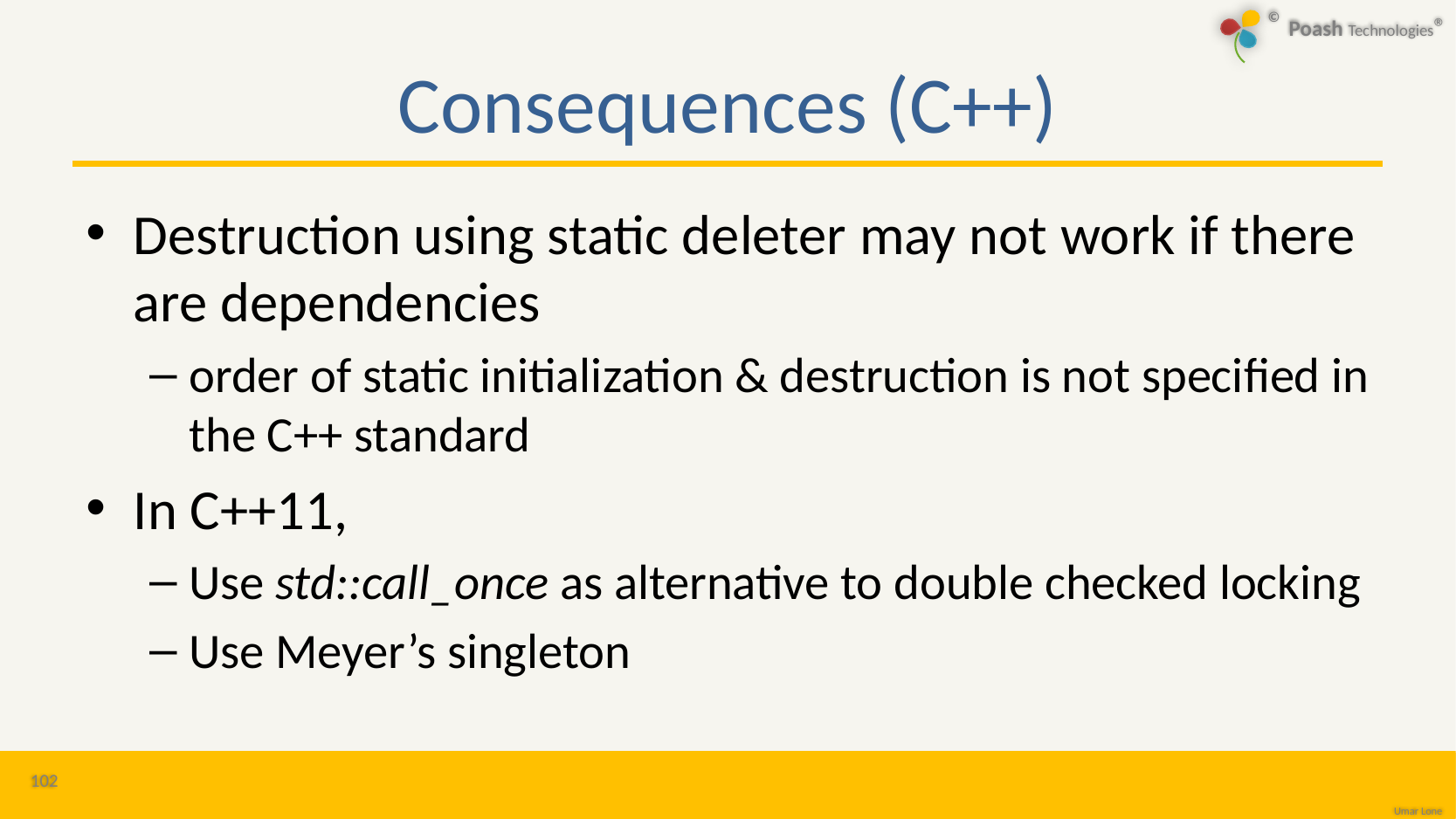

# Consequences (C++)
Destruction using static deleter may not work if there are dependencies
order of static initialization & destruction is not specified in the C++ standard
In C++11,
Use std::call_once as alternative to double checked locking
Use Meyer’s singleton
102